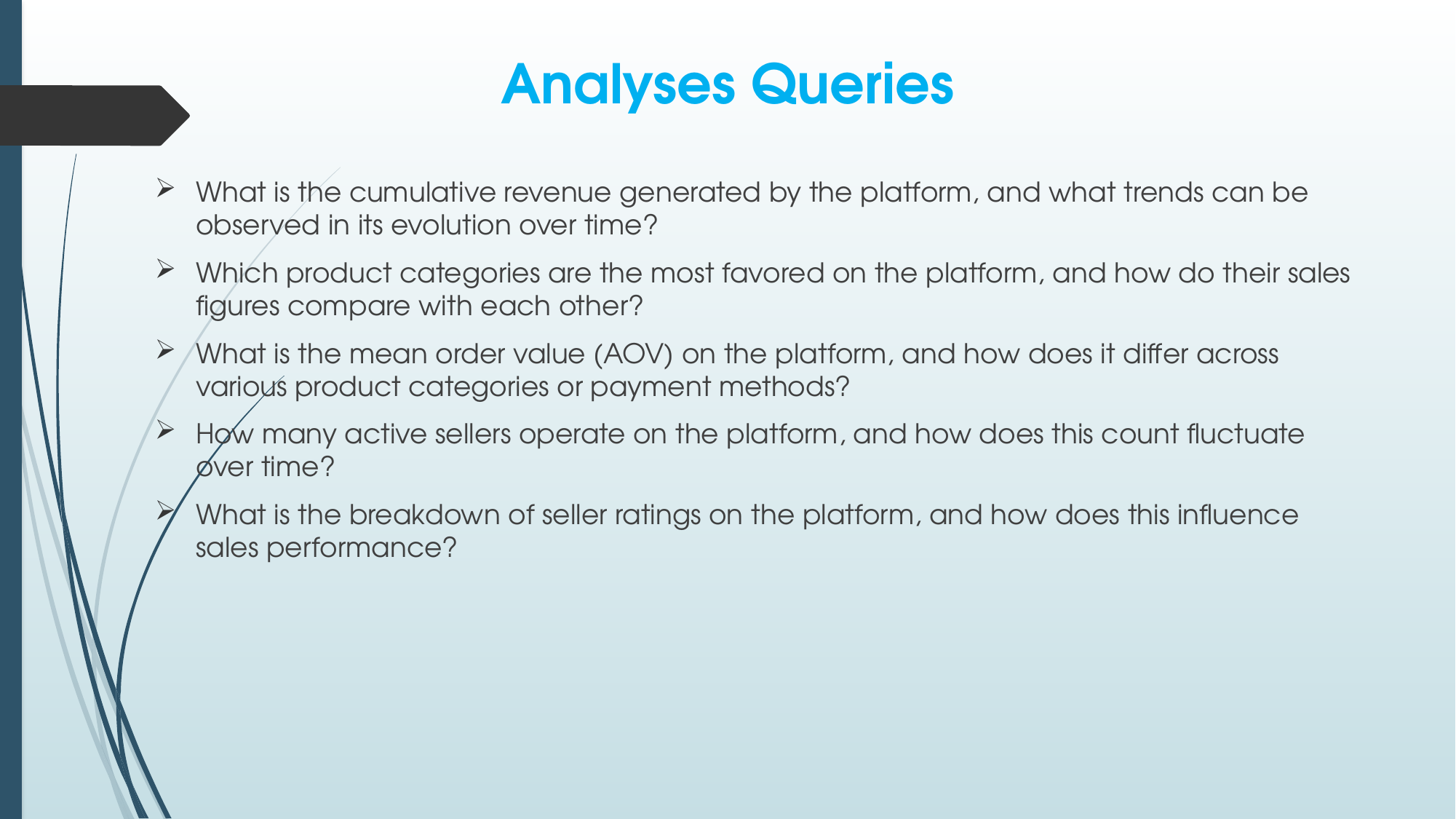

# Analyses Queries
What is the cumulative revenue generated by the platform, and what trends can be observed in its evolution over time?
Which product categories are the most favored on the platform, and how do their sales figures compare with each other?
What is the mean order value (AOV) on the platform, and how does it differ across various product categories or payment methods?
How many active sellers operate on the platform, and how does this count fluctuate over time?
What is the breakdown of seller ratings on the platform, and how does this influence sales performance?